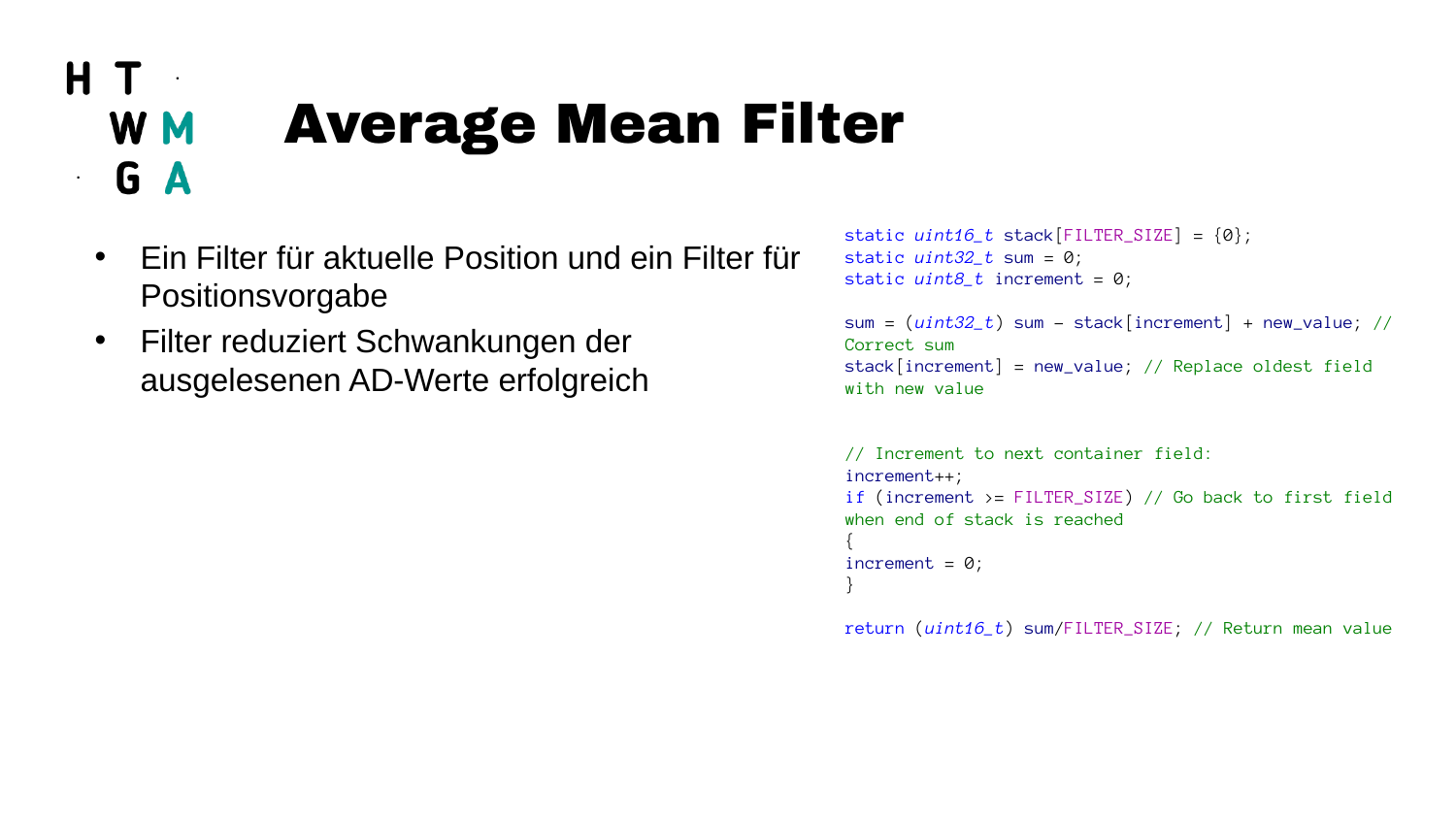

Average Mean Filter
static uint16_t stack[FILTER_SIZE] = {0};
static uint32_t sum = 0;
static uint8_t increment = 0;

sum = (uint32_t) sum - stack[increment] + new_value; // Correct sum
stack[increment] = new_value; // Replace oldest field with new value

// Increment to next container field:
increment++;
if (increment >= FILTER_SIZE) // Go back to first field when end of stack is reached
{
increment = 0;
}

return (uint16_t) sum/FILTER_SIZE; // Return mean value
Ein Filter für aktuelle Position und ein Filter für Positionsvorgabe
Filter reduziert Schwankungen der ausgelesenen AD-Werte erfolgreich